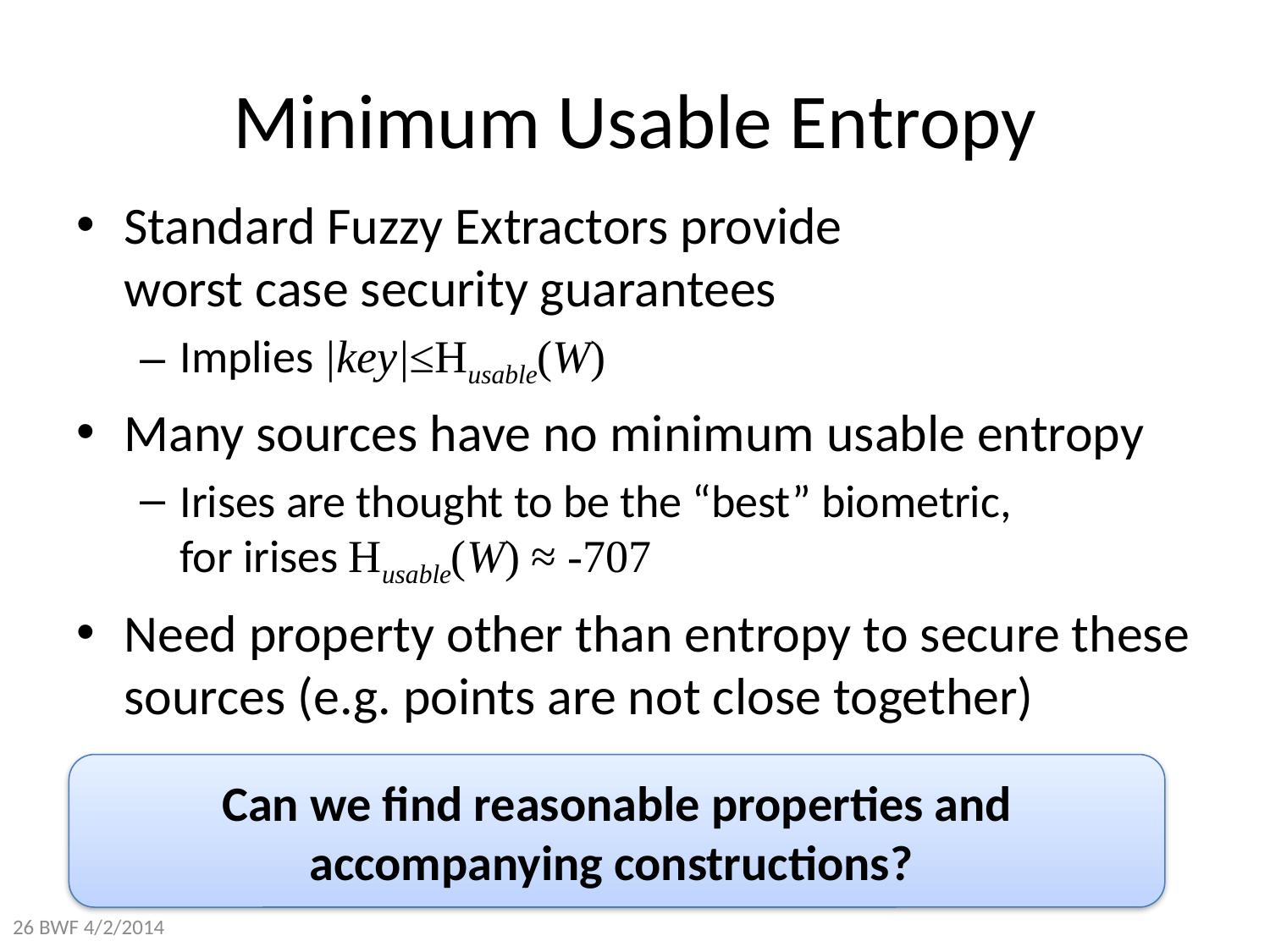

# Minimum Usable Entropy
Standard Fuzzy Extractors provide
worst case security guarantees
Implies |key|≤Husable(W)
Many sources have no minimum usable entropy
Irises are thought to be the “best” biometric,
for irises Husable(W) ≈ -707
Need property other than entropy to secure these sources (e.g. points are not close together)
Can we find reasonable properties and accompanying constructions?
26 BWF 4/2/2014